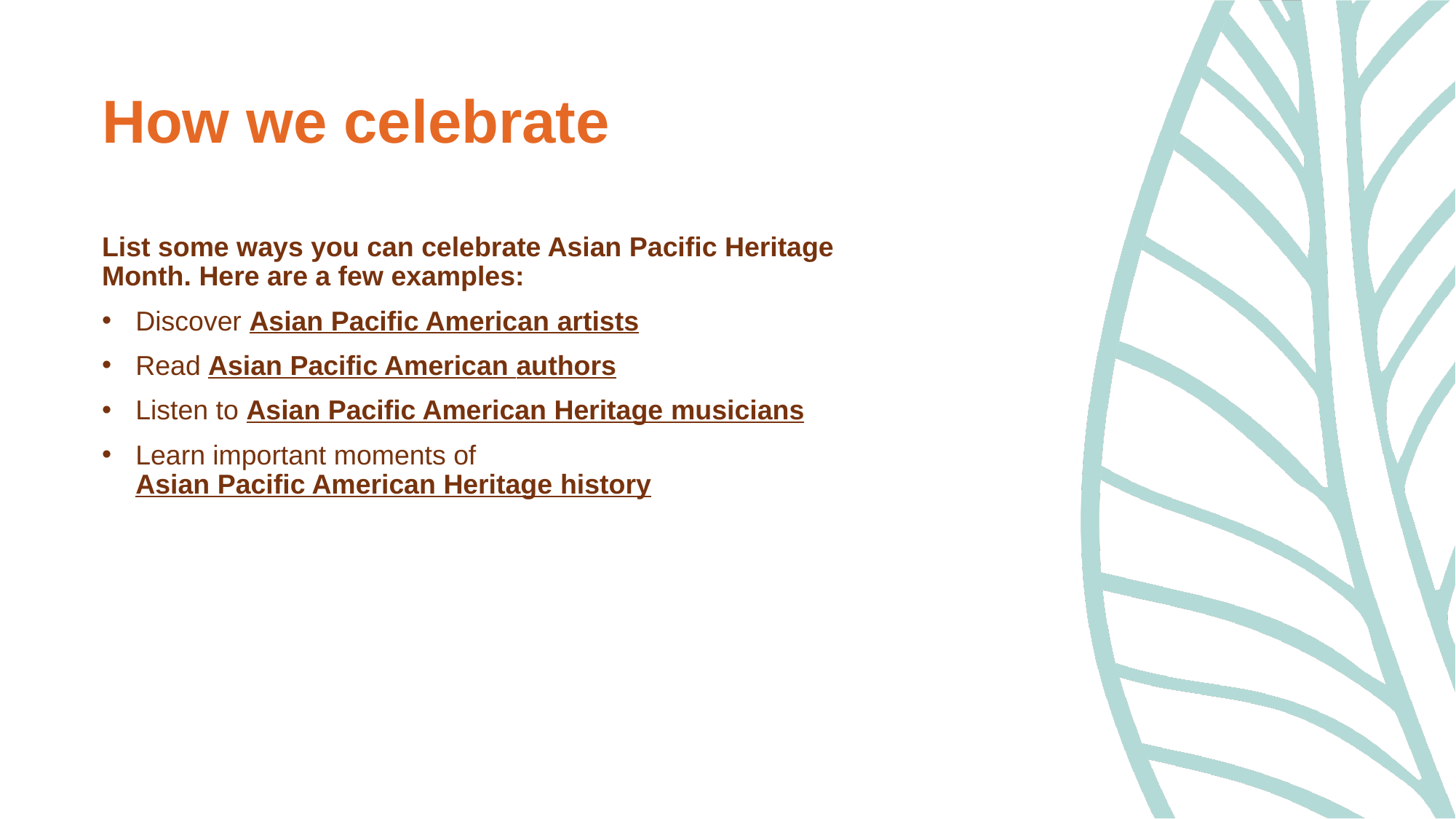

# How we celebrate
List some ways you can celebrate Asian Pacific Heritage Month. Here are a few examples:
Discover Asian Pacific American artists
Read Asian Pacific American authors
Listen to Asian Pacific American Heritage musicians
Learn important moments of Asian Pacific American Heritage history